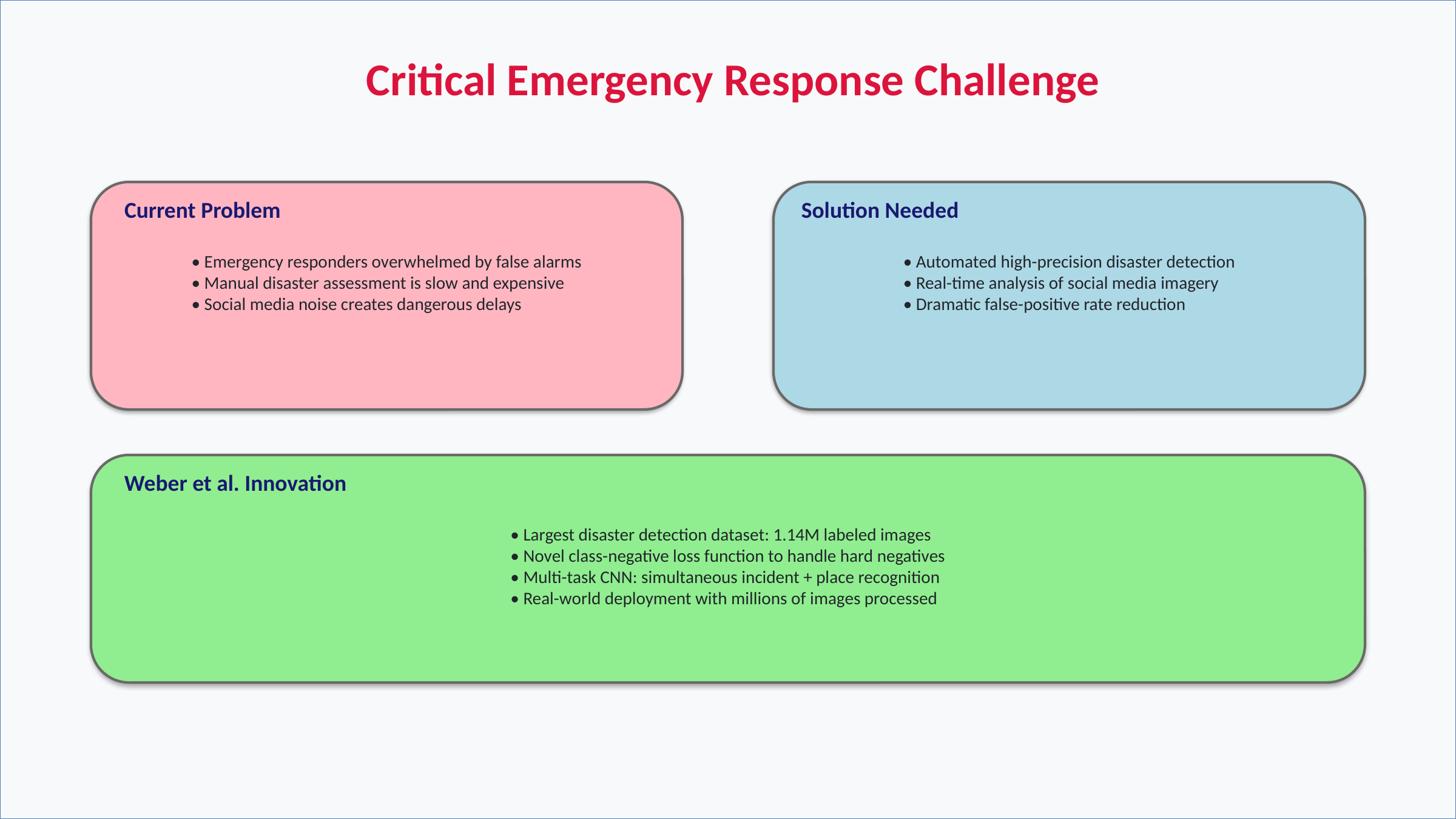

Critical Emergency Response Challenge

 Current Problem
Solution Needed
• Emergency responders overwhelmed by false alarms
• Manual disaster assessment is slow and expensive
• Social media noise creates dangerous delays
• Automated high-precision disaster detection
• Real-time analysis of social media imagery
• Dramatic false-positive rate reduction

 Weber et al. Innovation
• Largest disaster detection dataset: 1.14M labeled images
• Novel class-negative loss function to handle hard negatives
• Multi-task CNN: simultaneous incident + place recognition
• Real-world deployment with millions of images processed